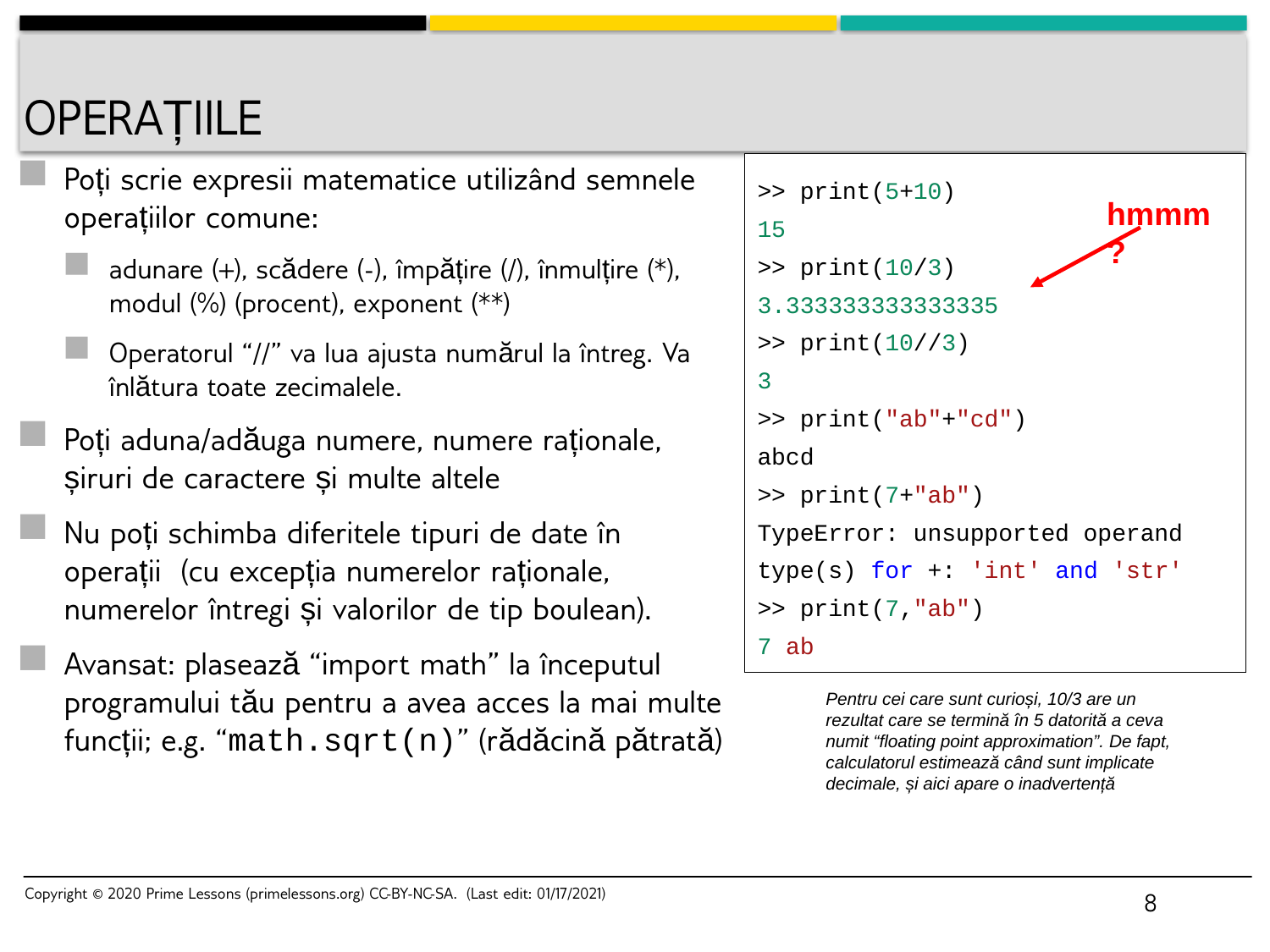

# Operațiile
>> print(5+10)
15
>> print(10/3)
3.333333333333335
>> print(10//3)
3
>> print("ab"+"cd")
abcd
>> print(7+"ab")
TypeError: unsupported operand type(s) for +: 'int' and 'str'
>> print(7,"ab")
7 ab
Poți scrie expresii matematice utilizând semnele operațiilor comune:
adunare (+), scădere (-), împățire (/), înmulțire (*), modul (%) (procent), exponent (**)
Operatorul “//” va lua ajusta numărul la întreg. Va înlătura toate zecimalele.
Poți aduna/adăuga numere, numere raționale, șiruri de caractere și multe altele
Nu poți schimba diferitele tipuri de date în operații  (cu excepția numerelor raționale, numerelor întregi și valorilor de tip boulean).
Avansat: plasează “import math” la începutul programului tău pentru a avea acces la mai multe funcții; e.g. “math.sqrt(n)” (rădăcină pătrată)
hmmm?
Pentru cei care sunt curioși, 10/3 are un rezultat care se termină în 5 datorită a ceva numit “floating point approximation”. De fapt, calculatorul estimează când sunt implicate decimale, și aici apare o inadvertență
8
Copyright © 2020 Prime Lessons (primelessons.org) CC-BY-NC-SA.  (Last edit: 01/17/2021)